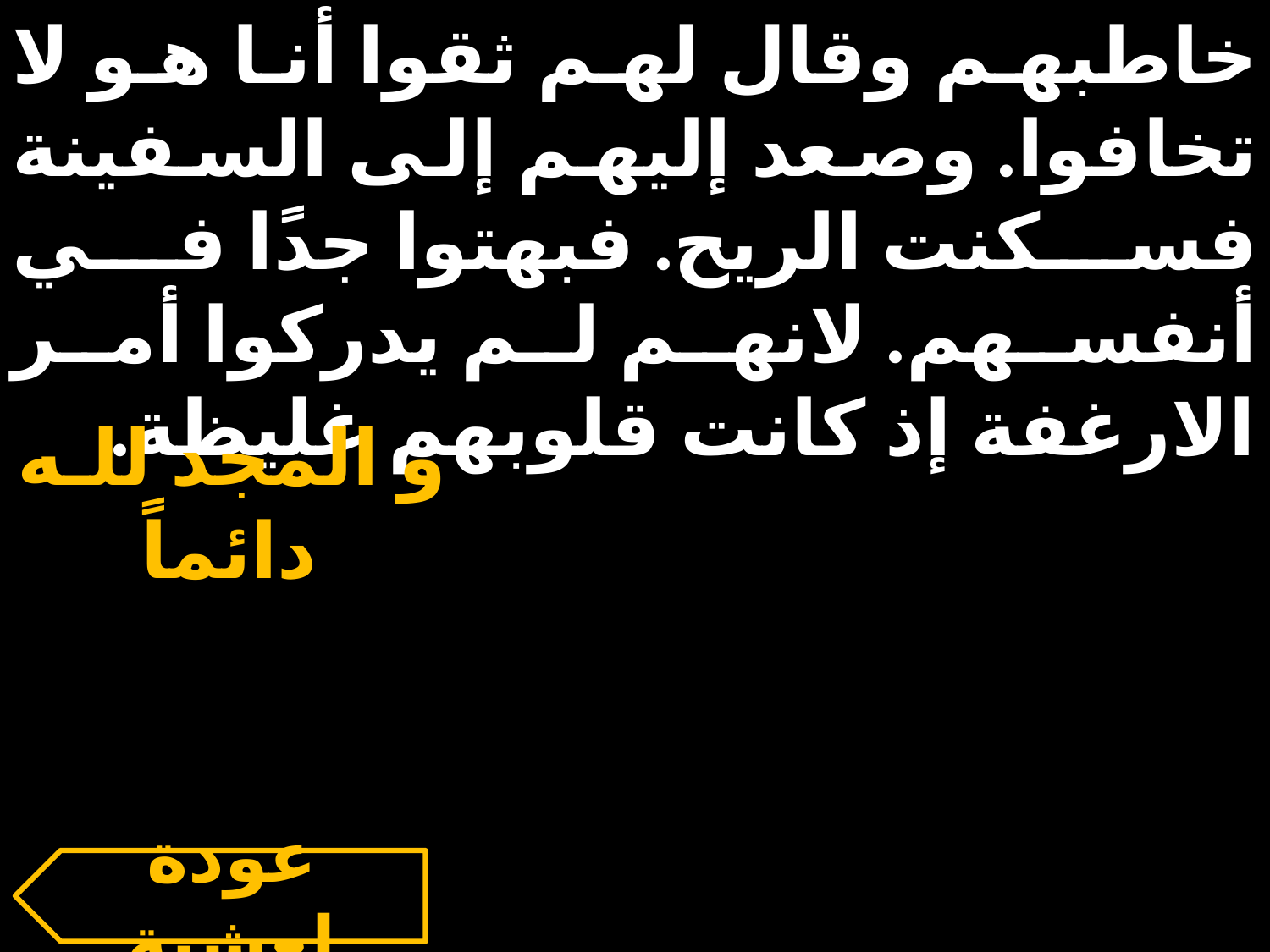

خاطبهم وقال لهم ثقوا أنا هو لا تخافوا. وصعد إليهم إلى السفينة فسكنت الريح. فبهتوا جدًا في أنفسهم. لانهم لم يدركوا أمر الارغفة إذ كانت قلوبهم غليظة.
و المجد للـه دائماً
عودة لعشية